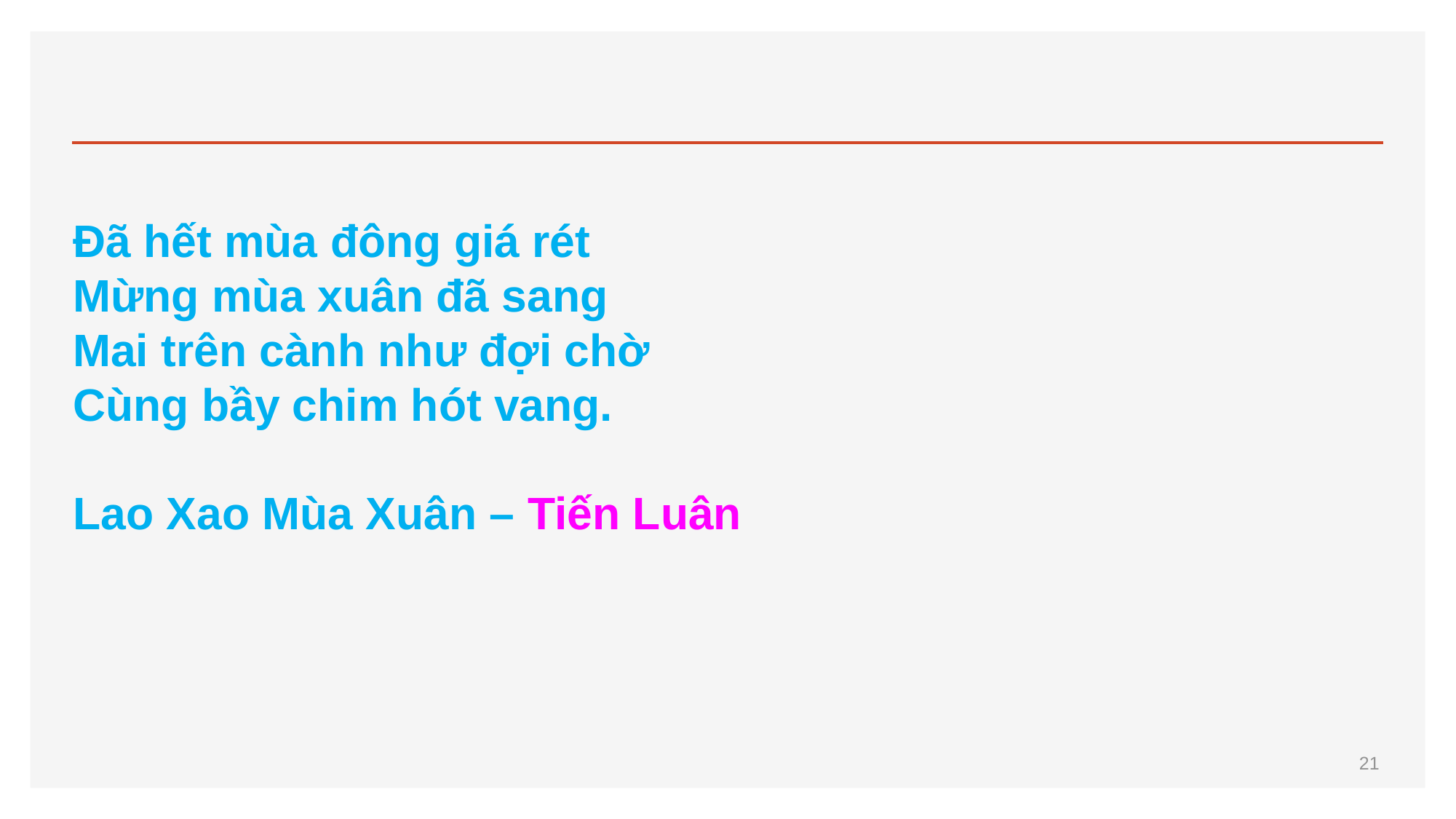

# Đã hết mùa đông giá rét Mừng mùa xuân đã sang Mai trên cành như đợi chờ Cùng bầy chim hót vang. Lao Xao Mùa Xuân – Tiến Luân
21